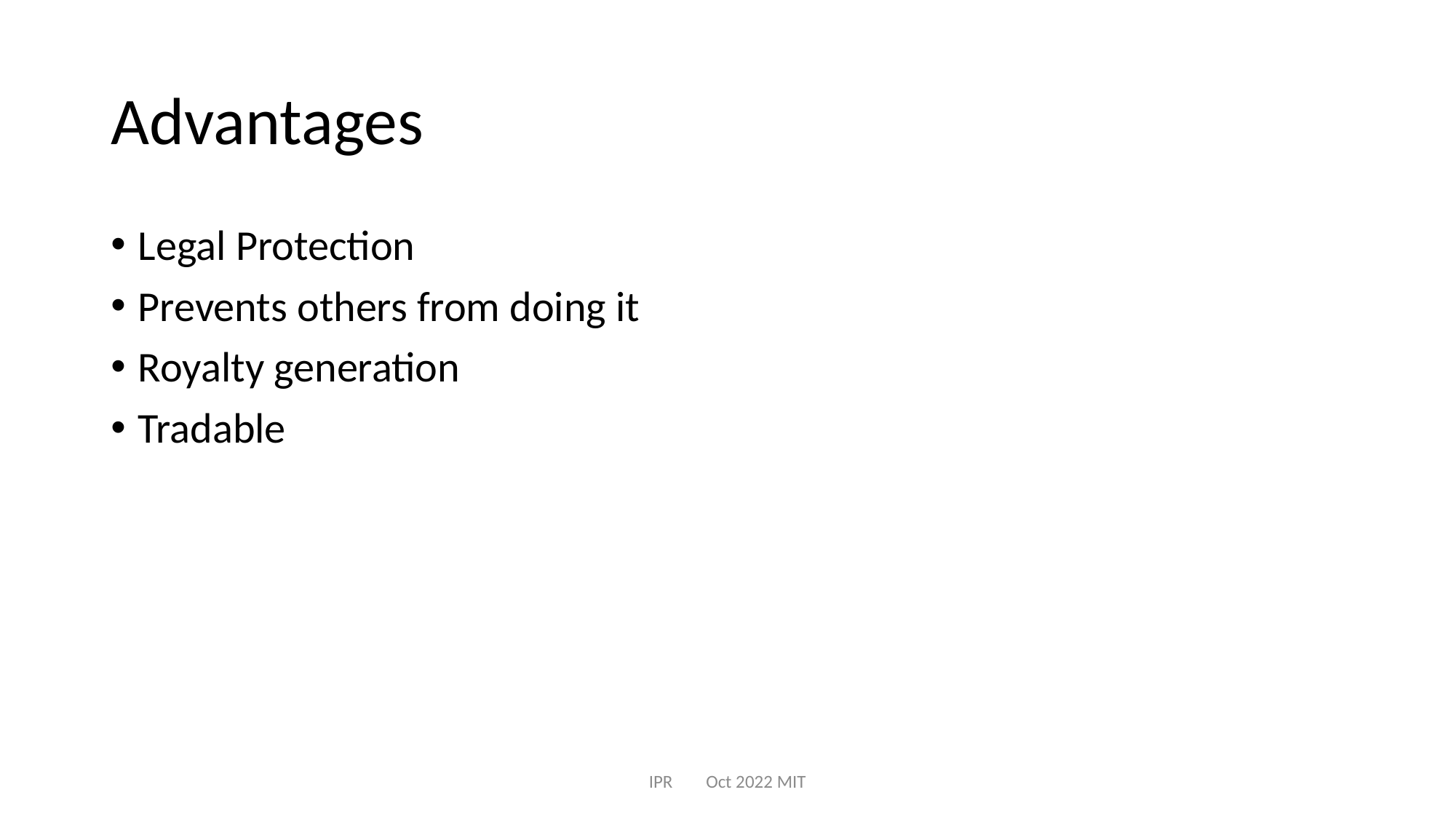

# Advantages
Legal Protection
Prevents others from doing it
Royalty generation
Tradable

IPR        Oct 2022 MIT